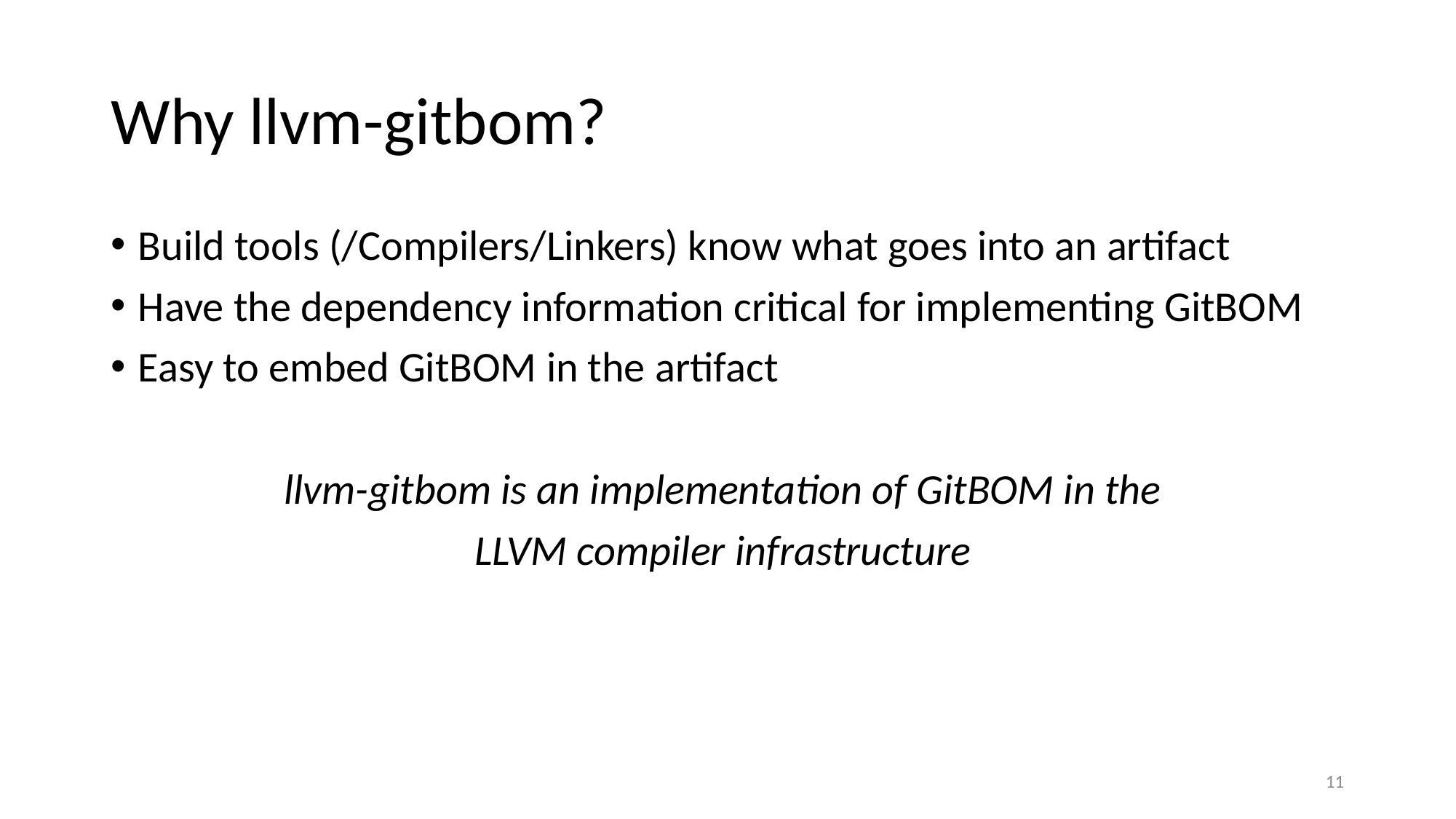

# Why llvm-gitbom?
Build tools (/Compilers/Linkers) know what goes into an artifact
Have the dependency information critical for implementing GitBOM
Easy to embed GitBOM in the artifact

llvm-gitbom is an implementation of GitBOM in the
LLVM compiler infrastructure
11